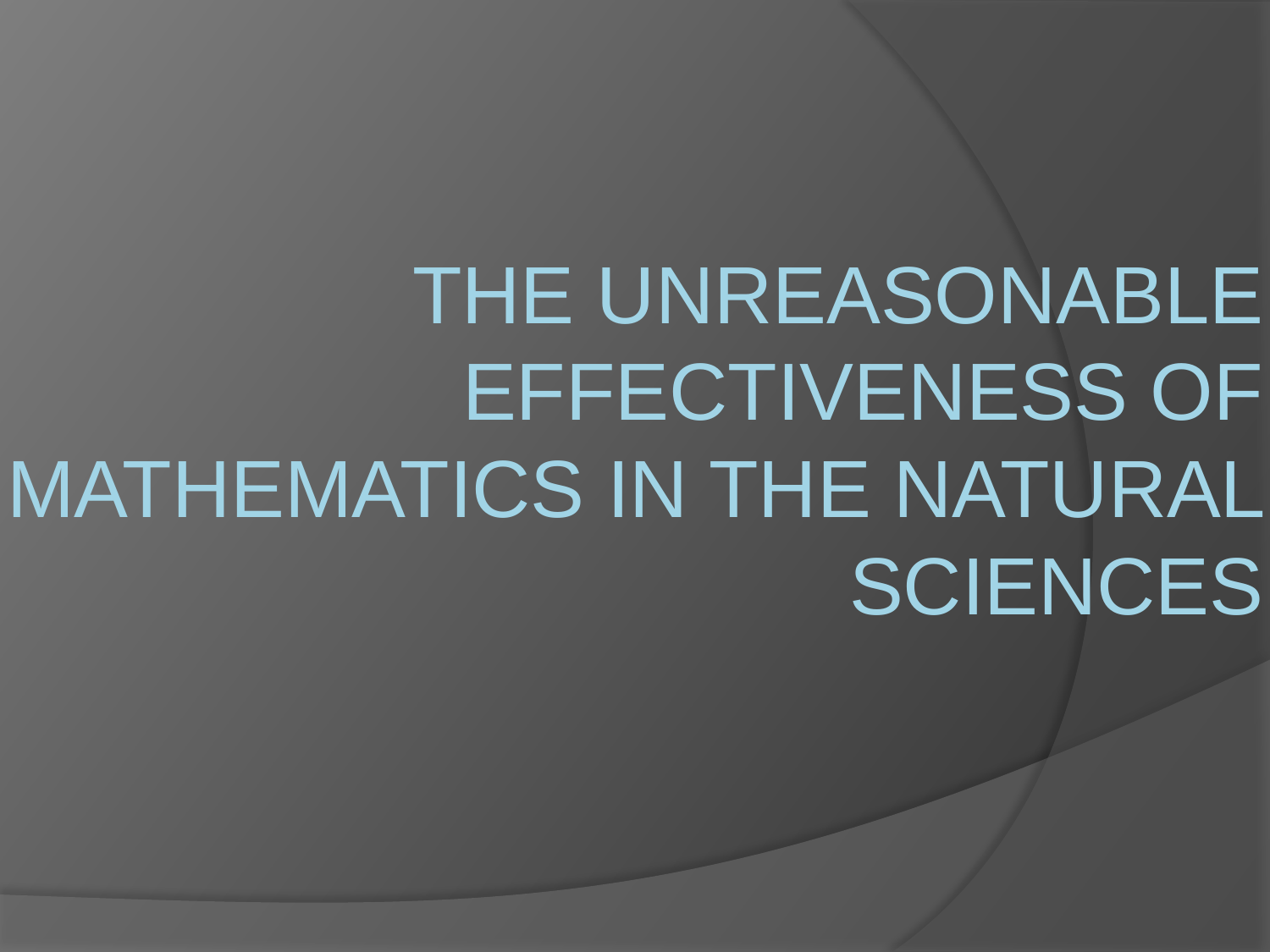

# The Unreasonable Effectiveness of Mathematics in the Natural Sciences